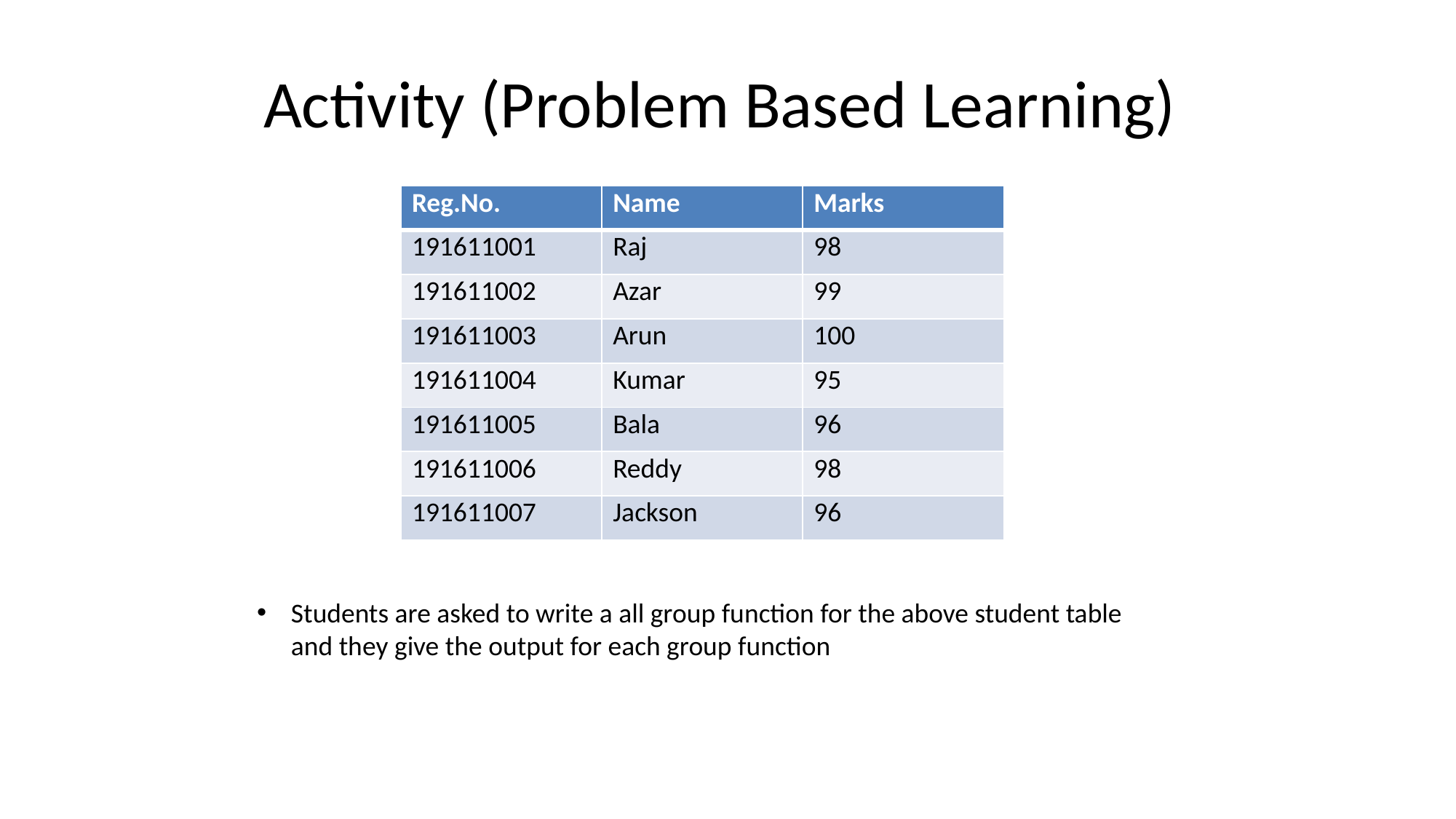

# Activity (Problem Based Learning)
| Reg.No. | Name | Marks |
| --- | --- | --- |
| 191611001 | Raj | 98 |
| 191611002 | Azar | 99 |
| 191611003 | Arun | 100 |
| 191611004 | Kumar | 95 |
| 191611005 | Bala | 96 |
| 191611006 | Reddy | 98 |
| 191611007 | Jackson | 96 |
Students are asked to write a all group function for the above student table and they give the output for each group function